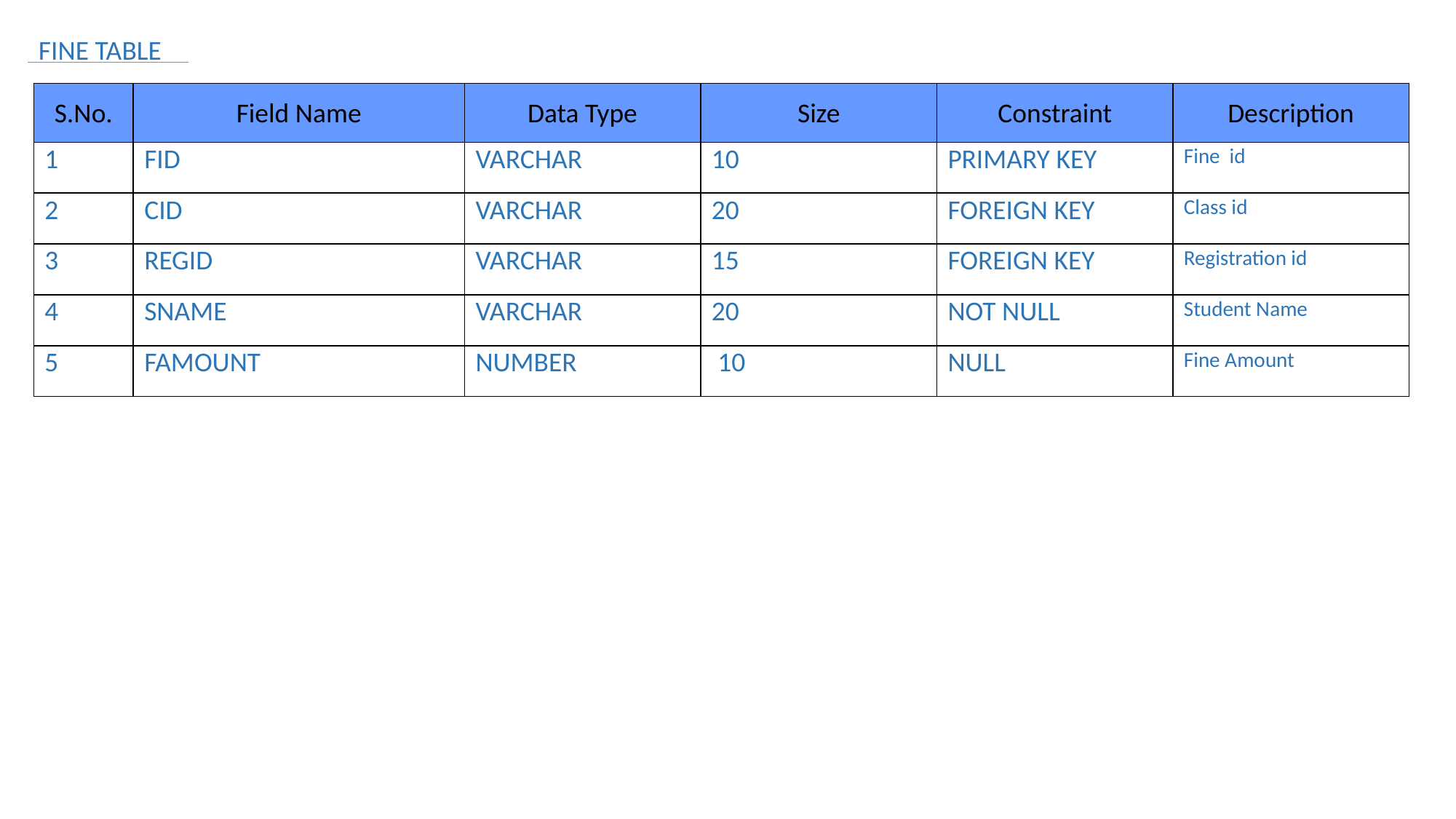

FINE TABLE
| S.No. | Field Name | Data Type | Size | Constraint | Description |
| --- | --- | --- | --- | --- | --- |
| 1 | FID | VARCHAR | 10 | PRIMARY KEY | Fine id |
| 2 | CID | VARCHAR | 20 | FOREIGN KEY | Class id |
| 3 | REGID | VARCHAR | 15 | FOREIGN KEY | Registration id |
| 4 | SNAME | VARCHAR | 20 | NOT NULL | Student Name |
| 5 | FAMOUNT | NUMBER | 10 | NULL | Fine Amount |